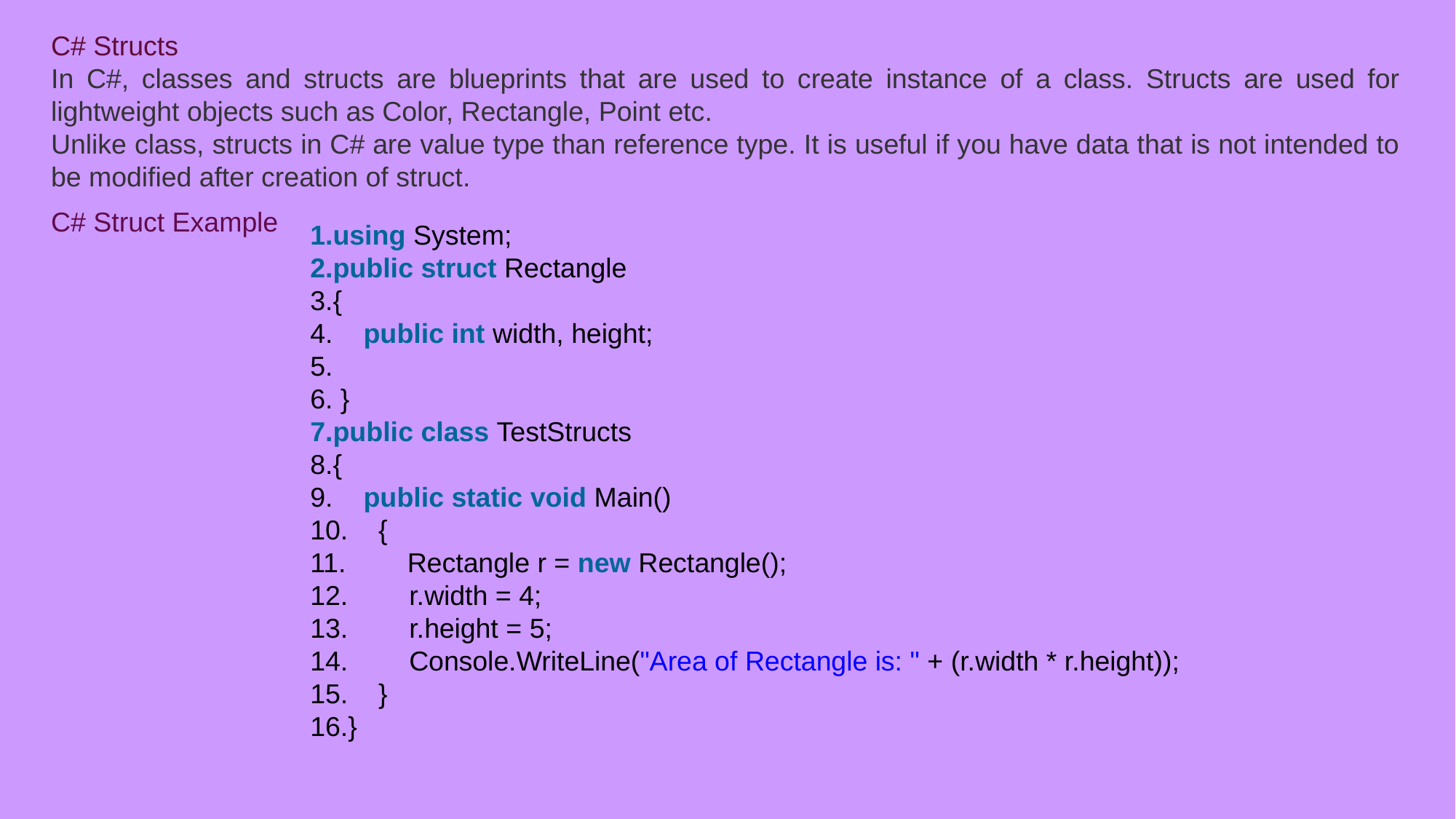

C# Structs
In C#, classes and structs are blueprints that are used to create instance of a class. Structs are used for lightweight objects such as Color, Rectangle, Point etc.
Unlike class, structs in C# are value type than reference type. It is useful if you have data that is not intended to be modified after creation of struct.
C# Struct Example

using System;
public struct Rectangle
{
    public int width, height;

 }
public class TestStructs
{
    public static void Main()
    {
        Rectangle r = new Rectangle();
        r.width = 4;
        r.height = 5;
        Console.WriteLine("Area of Rectangle is: " + (r.width * r.height));
    }
}